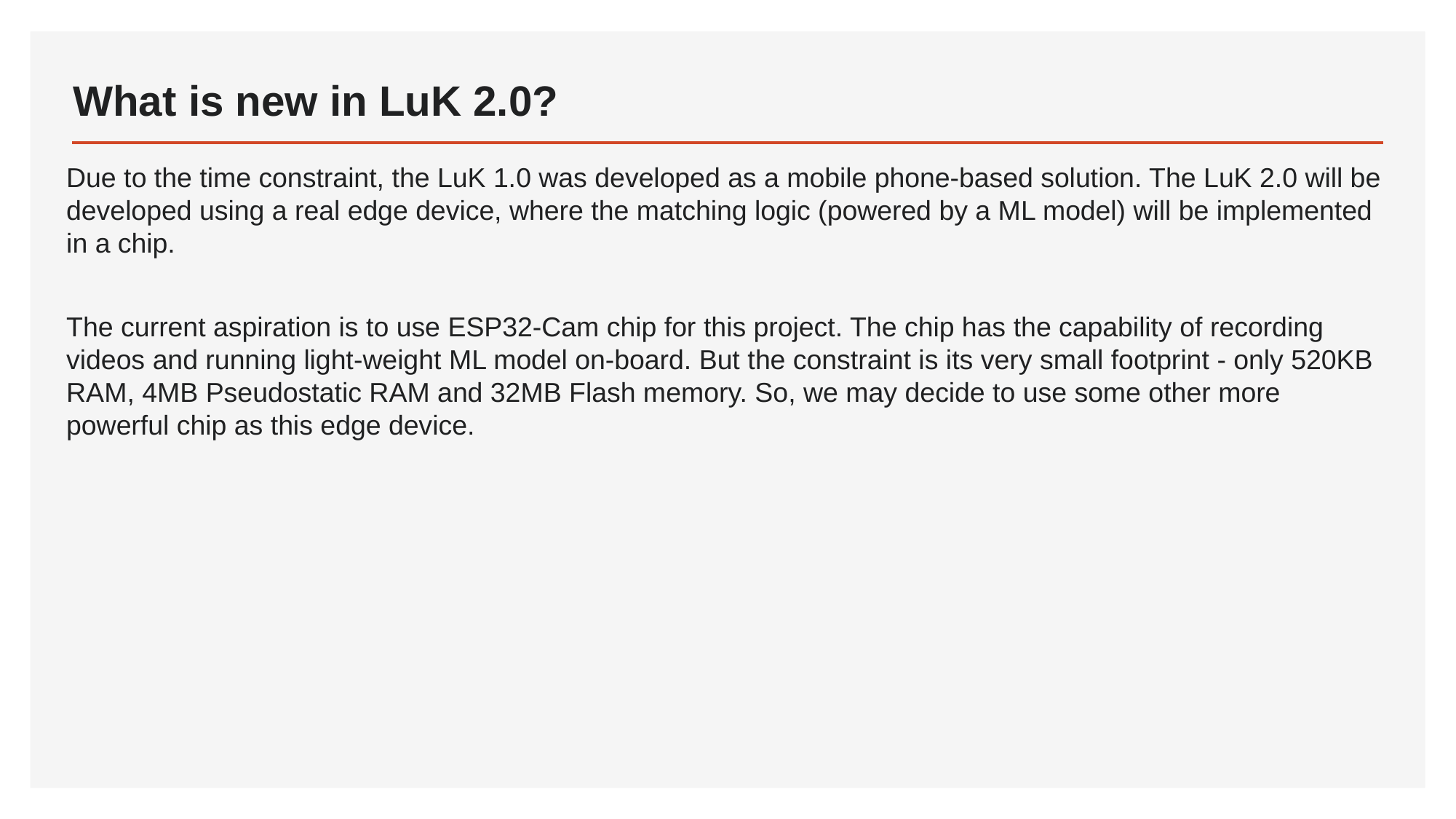

# What is new in LuK 2.0?
Due to the time constraint, the LuK 1.0 was developed as a mobile phone-based solution. The LuK 2.0 will be developed using a real edge device, where the matching logic (powered by a ML model) will be implemented in a chip.

The current aspiration is to use ESP32-Cam chip for this project. The chip has the capability of recording videos and running light-weight ML model on-board. But the constraint is its very small footprint - only 520KB RAM, 4MB Pseudostatic RAM and 32MB Flash memory. So, we may decide to use some other more powerful chip as this edge device.